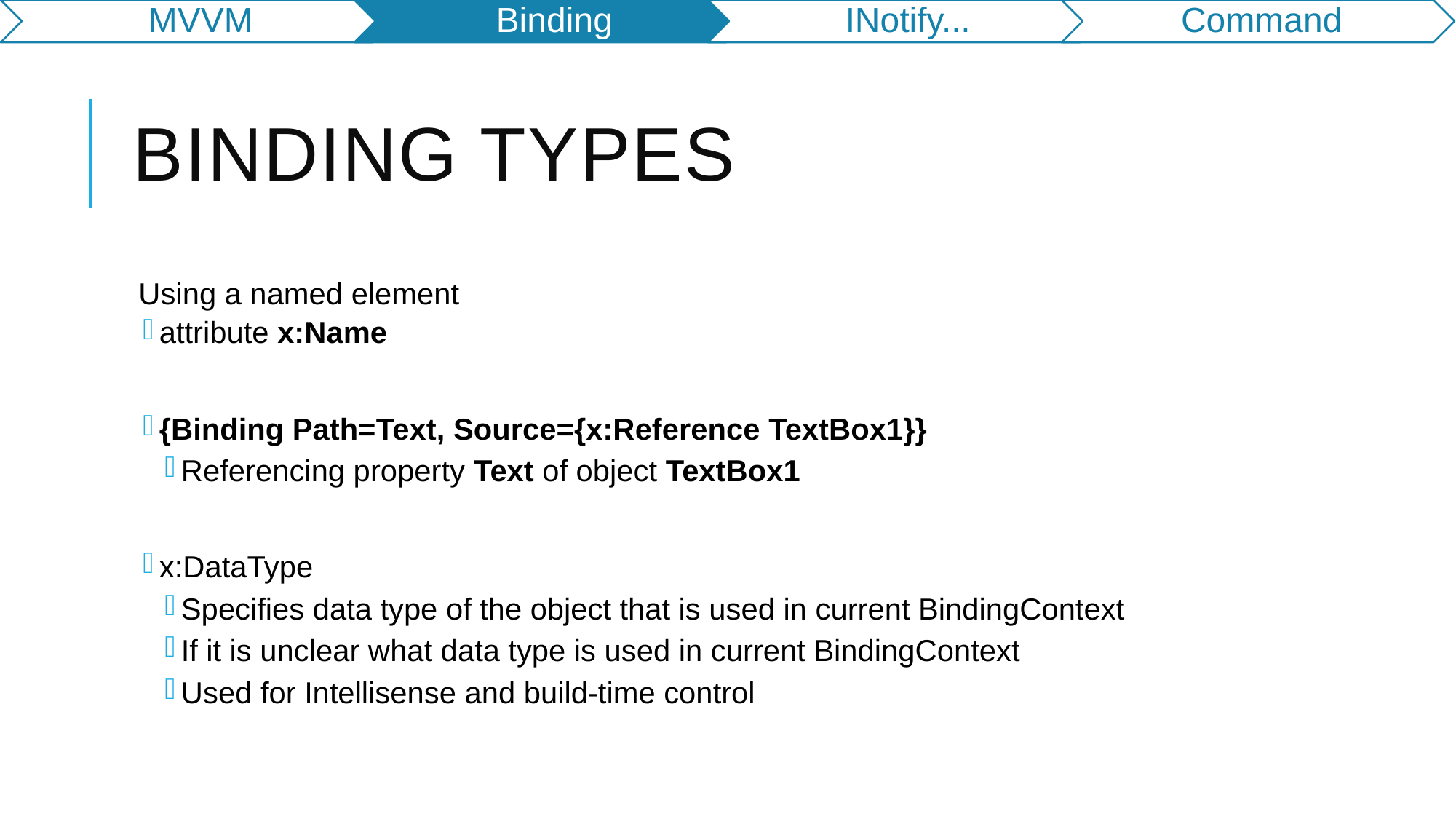

MVVM
Binding
INotify...
Command
# Binding types
Using a named element
attribute x:Name

{Binding Path=Text, Source={x:Reference TextBox1}}
Referencing property Text of object TextBox1

x:DataType
Specifies data type of the object that is used in current BindingContext
If it is unclear what data type is used in current BindingContext
Used for Intellisense and build-time control